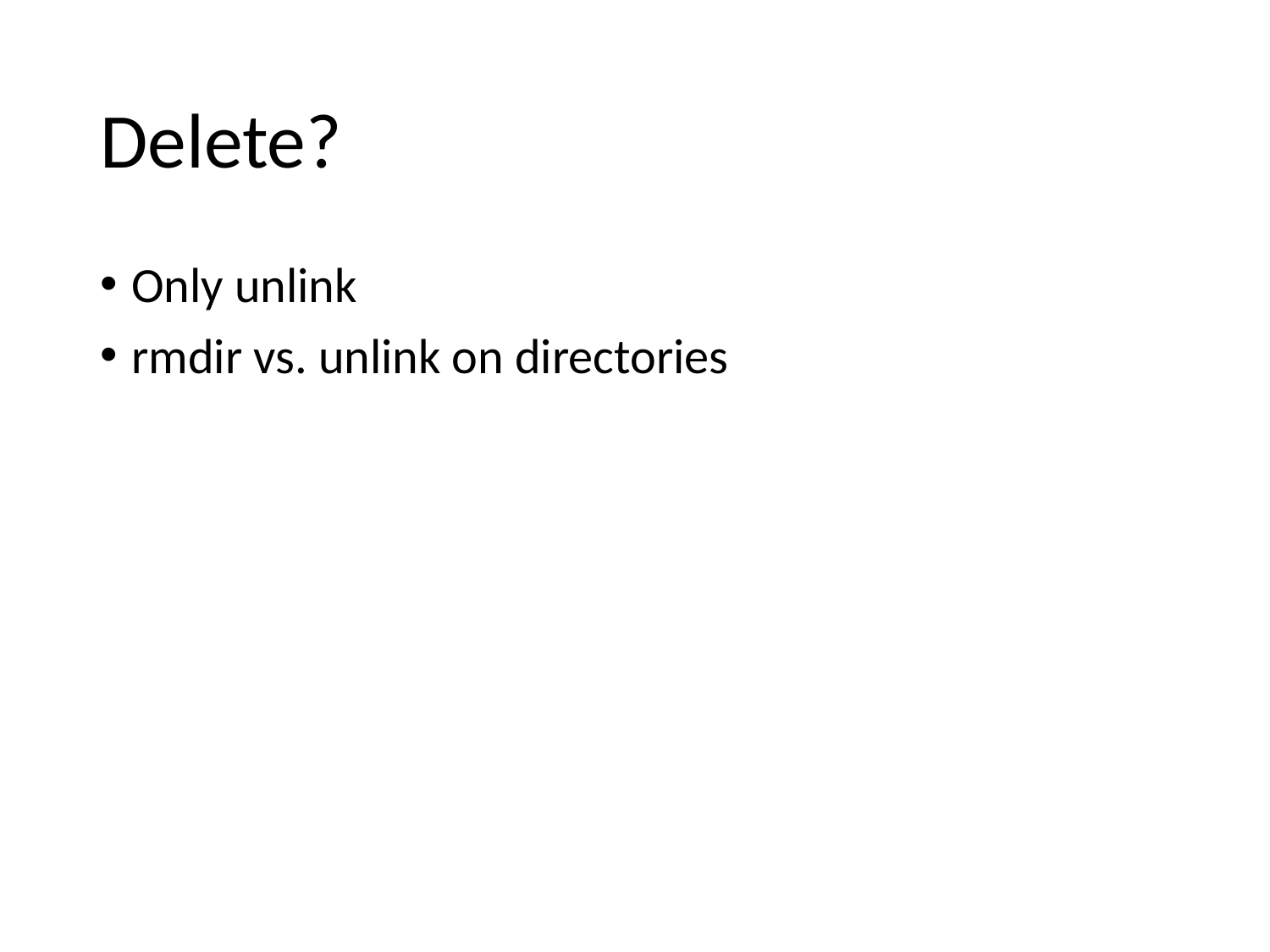

# Delete?
Only unlink
rmdir vs. unlink on directories